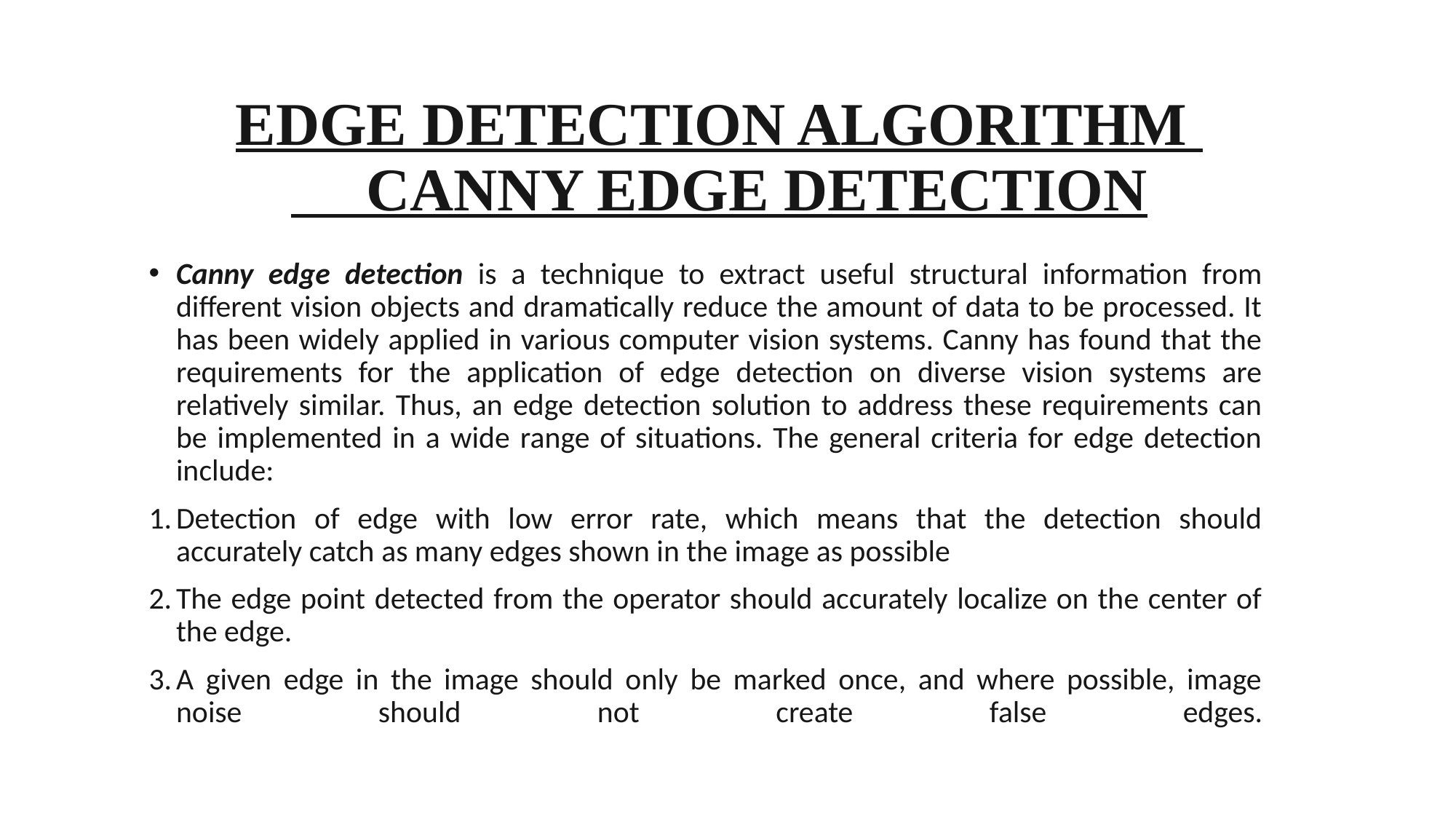

# EDGE DETECTION ALGORITHM CANNY EDGE DETECTION
Canny edge detection is a technique to extract useful structural information from different vision objects and dramatically reduce the amount of data to be processed. It has been widely applied in various computer vision systems. Canny has found that the requirements for the application of edge detection on diverse vision systems are relatively similar. Thus, an edge detection solution to address these requirements can be implemented in a wide range of situations. The general criteria for edge detection include:
Detection of edge with low error rate, which means that the detection should accurately catch as many edges shown in the image as possible
The edge point detected from the operator should accurately localize on the center of the edge.
A given edge in the image should only be marked once, and where possible, image noise should not create false edges.